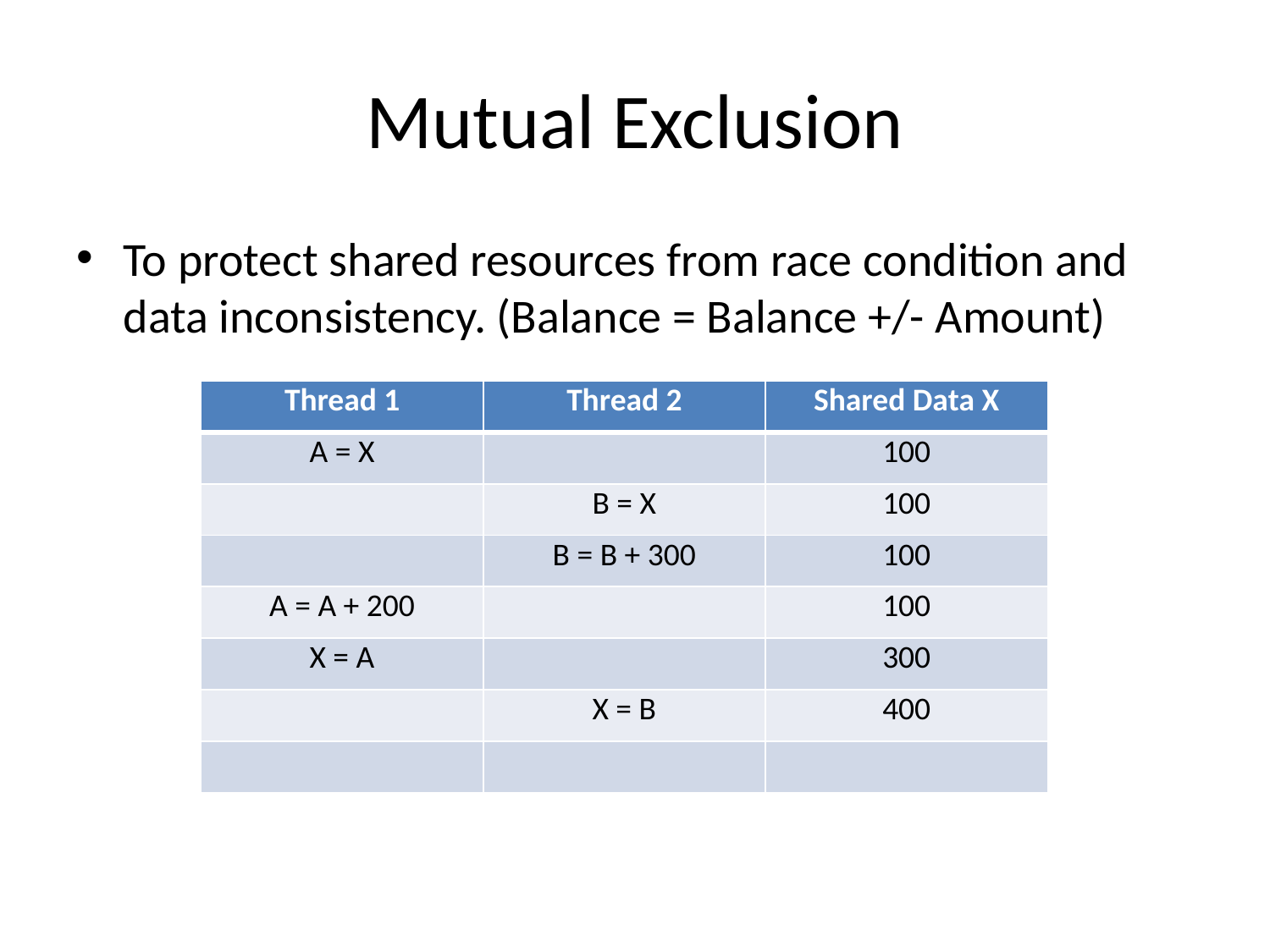

# Mutual Exclusion
To protect shared resources from race condition and data inconsistency. (Balance = Balance +/- Amount)

| Thread 1 | Thread 2 | Shared Data X |
| --- | --- | --- |
| A = X |  | 100 |
|  | B = X | 100 |
|  | B = B + 300 | 100 |
| A = A + 200 |  | 100 |
| X = A |  | 300 |
|  | X = B | 400 |
|  |  |  |